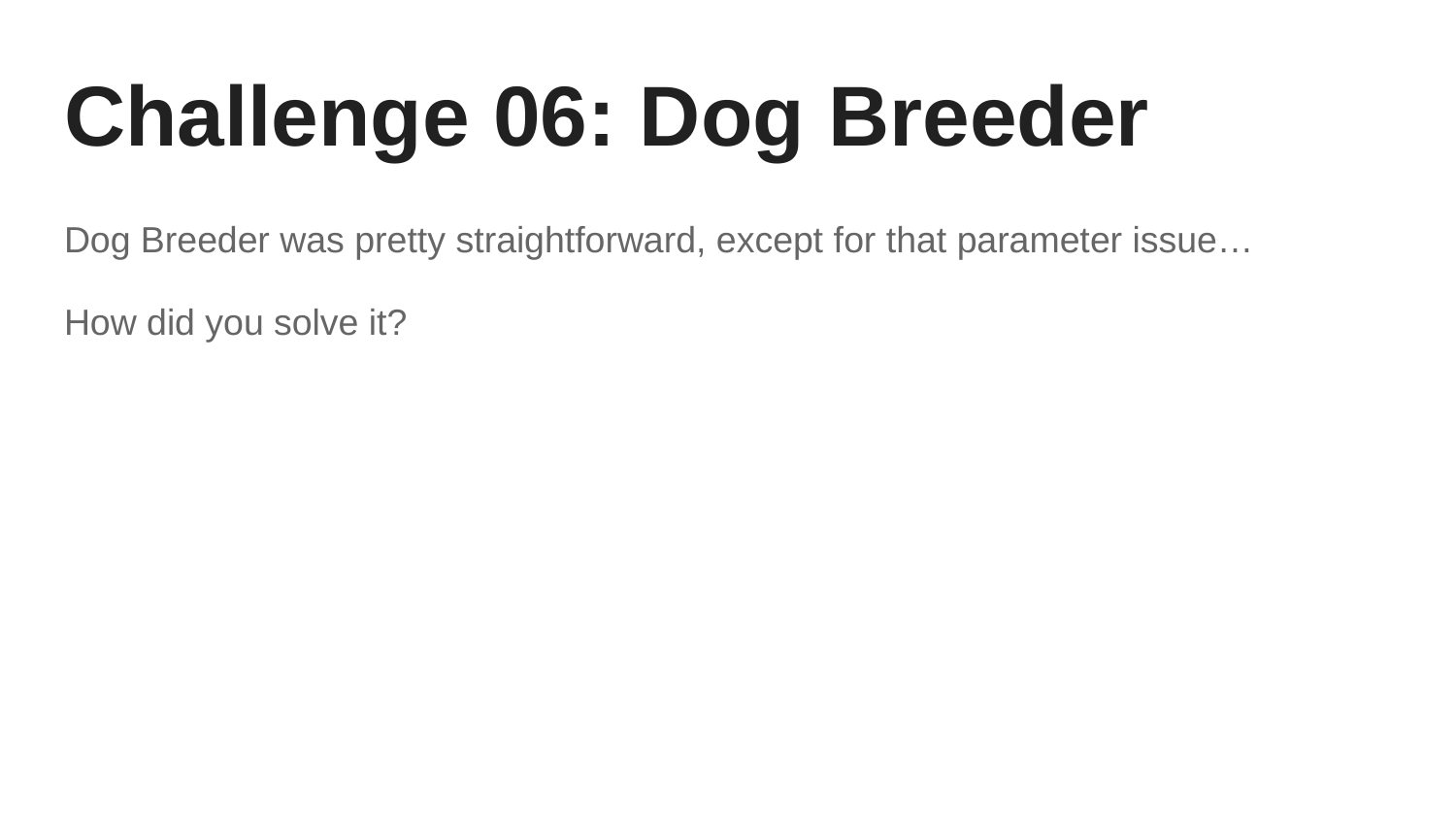

# Challenge 06: Dog Breeder
Dog Breeder was pretty straightforward, except for that parameter issue…
How did you solve it?